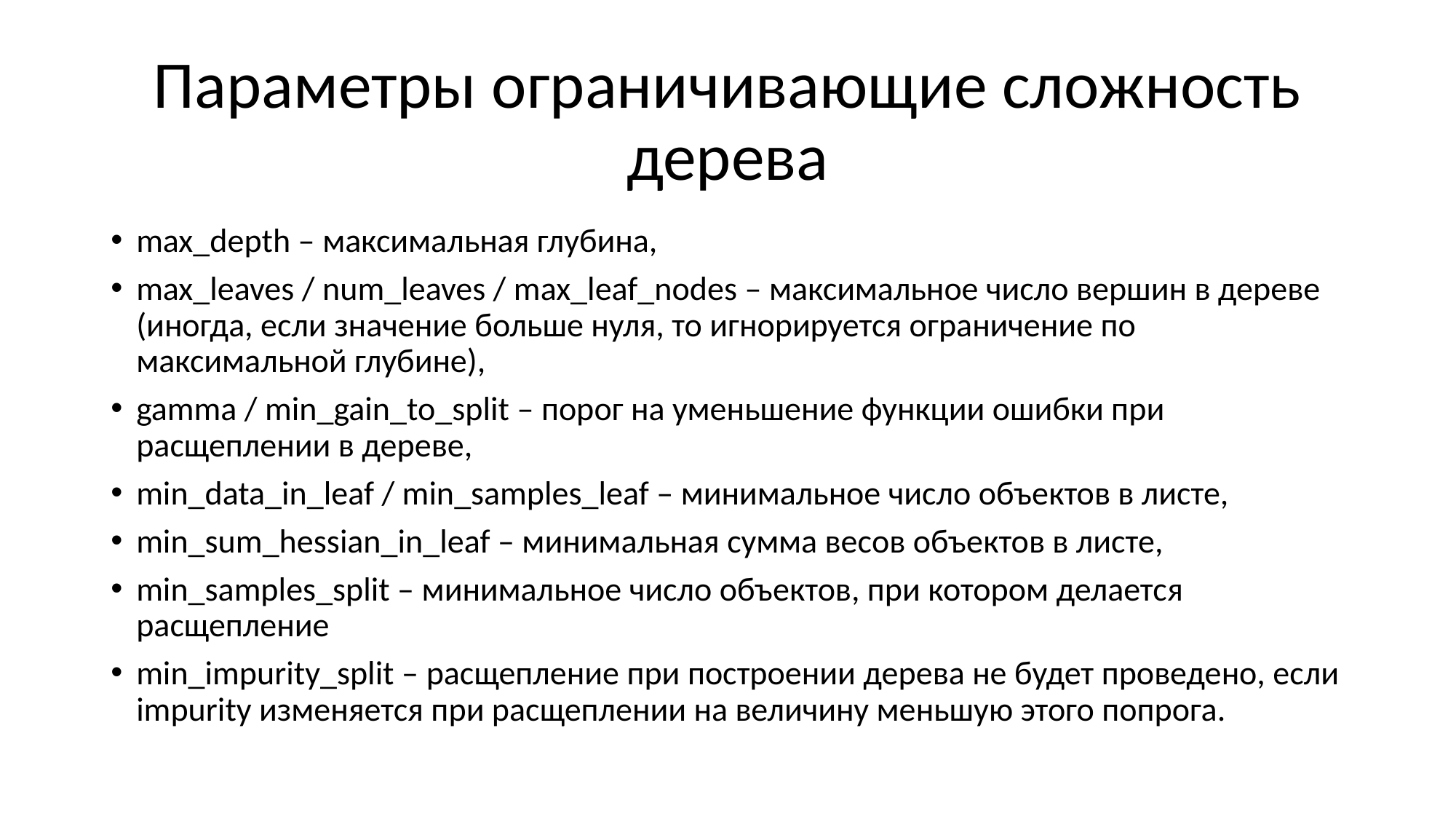

# Параметры ограничивающие сложность дерева
max_depth – максимальная глубина,
max_leaves / num_leaves / max_leaf_nodes – максимальное число вершин в дереве (иногда, если значение больше нуля, то игнорируется ограничение по максимальной глубине),
gamma / min_gain_to_split – порог на уменьшение функции ошибки при расщеплении в дереве,
min_data_in_leaf / min_samples_leaf – минимальное число объектов в листе,
min_sum_hessian_in_leaf – минимальная сумма весов объектов в листе,
min_samples_split – минимальное число объектов, при котором делается расщепление
min_impurity_split – расщепление при построении дерева не будет проведено, если impurity изменяется при расщеплении на величину меньшую этого попрога.